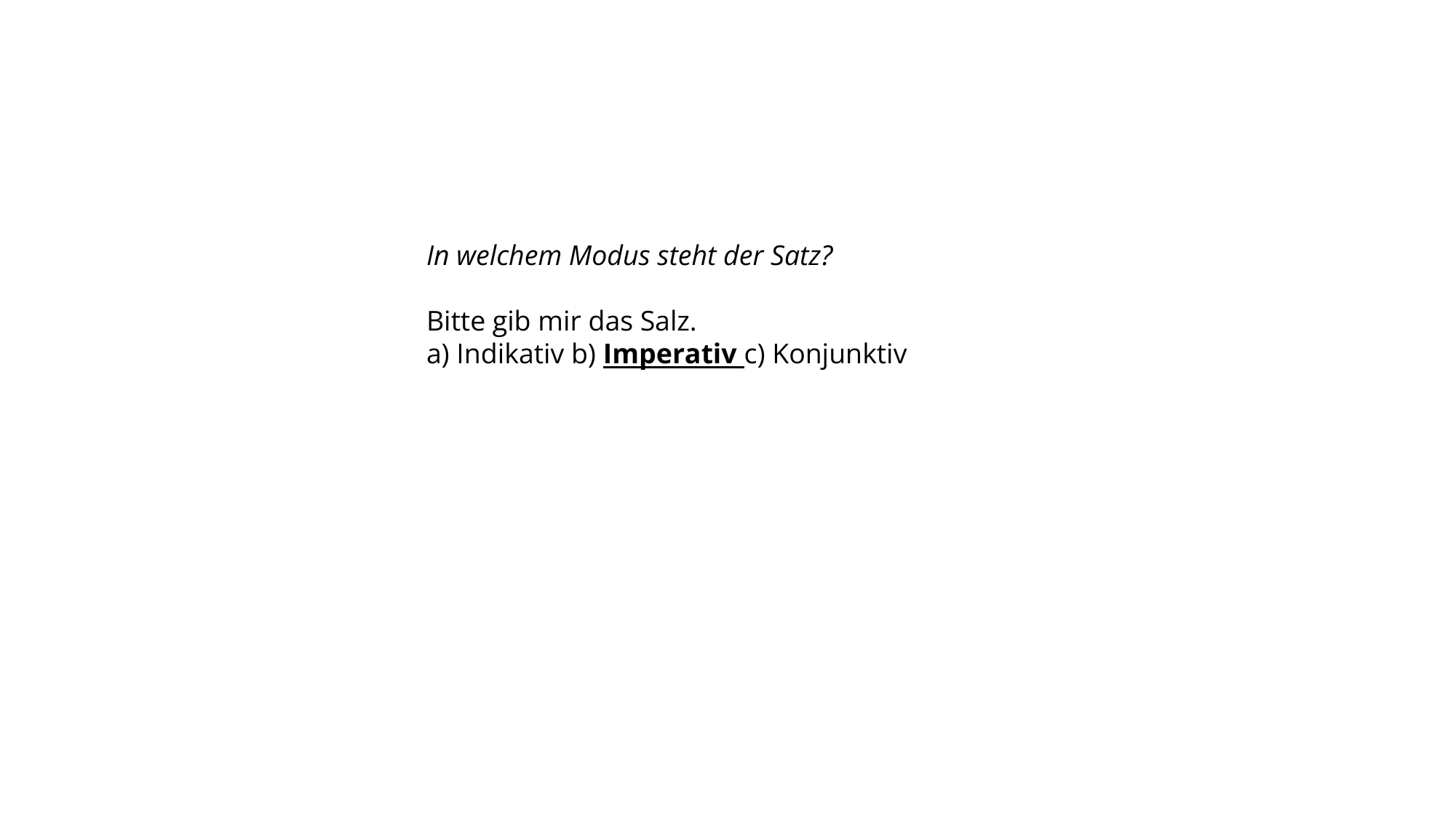

In welchem Modus steht der Satz?

Bitte gib mir das Salz.
a) Indikativ b) Imperativ c) Konjunktiv